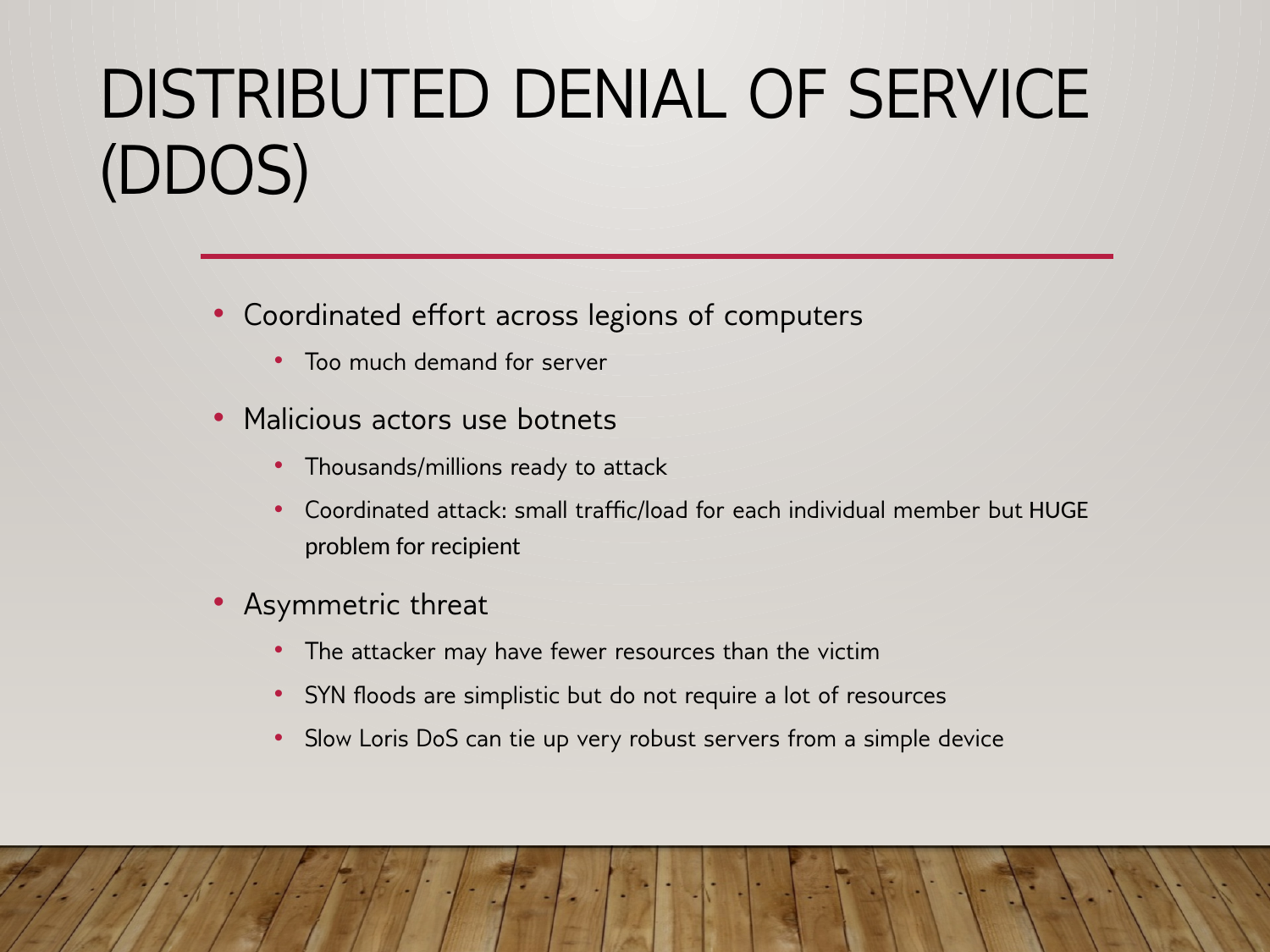

# Distributed Denial of Service (DDoS)
Coordinated effort across legions of computers
Too much demand for server
Malicious actors use botnets
Thousands/millions ready to attack
Coordinated attack: small traffic/load for each individual member but HUGE problem for recipient
Asymmetric threat
The attacker may have fewer resources than the victim
SYN floods are simplistic but do not require a lot of resources
Slow Loris DoS can tie up very robust servers from a simple device